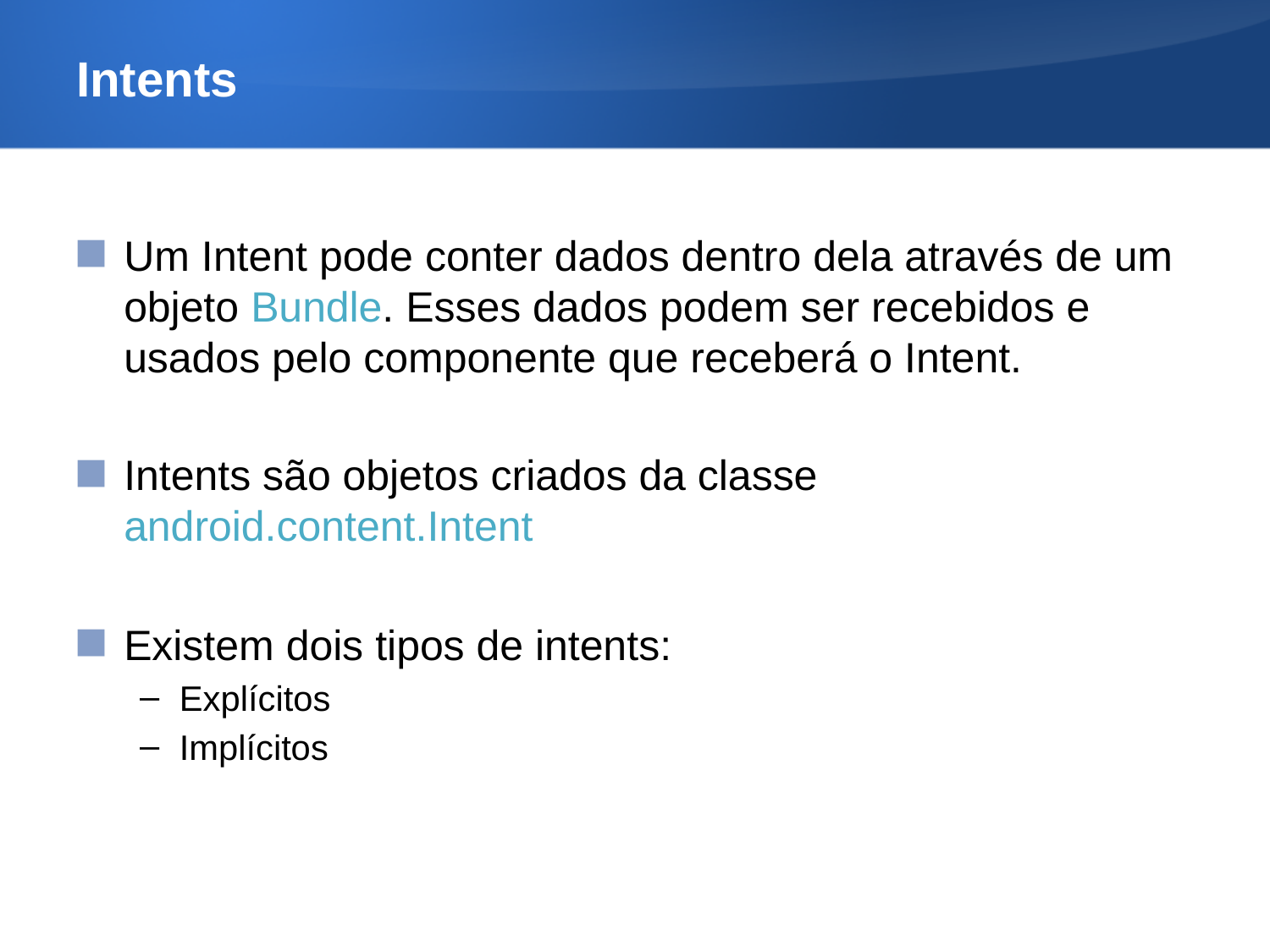

# Intents
Um Intent pode conter dados dentro dela através de um objeto Bundle. Esses dados podem ser recebidos e usados pelo componente que receberá o Intent.

Intents são objetos criados da classe android.content.Intent

Existem dois tipos de intents:
Explícitos
Implícitos